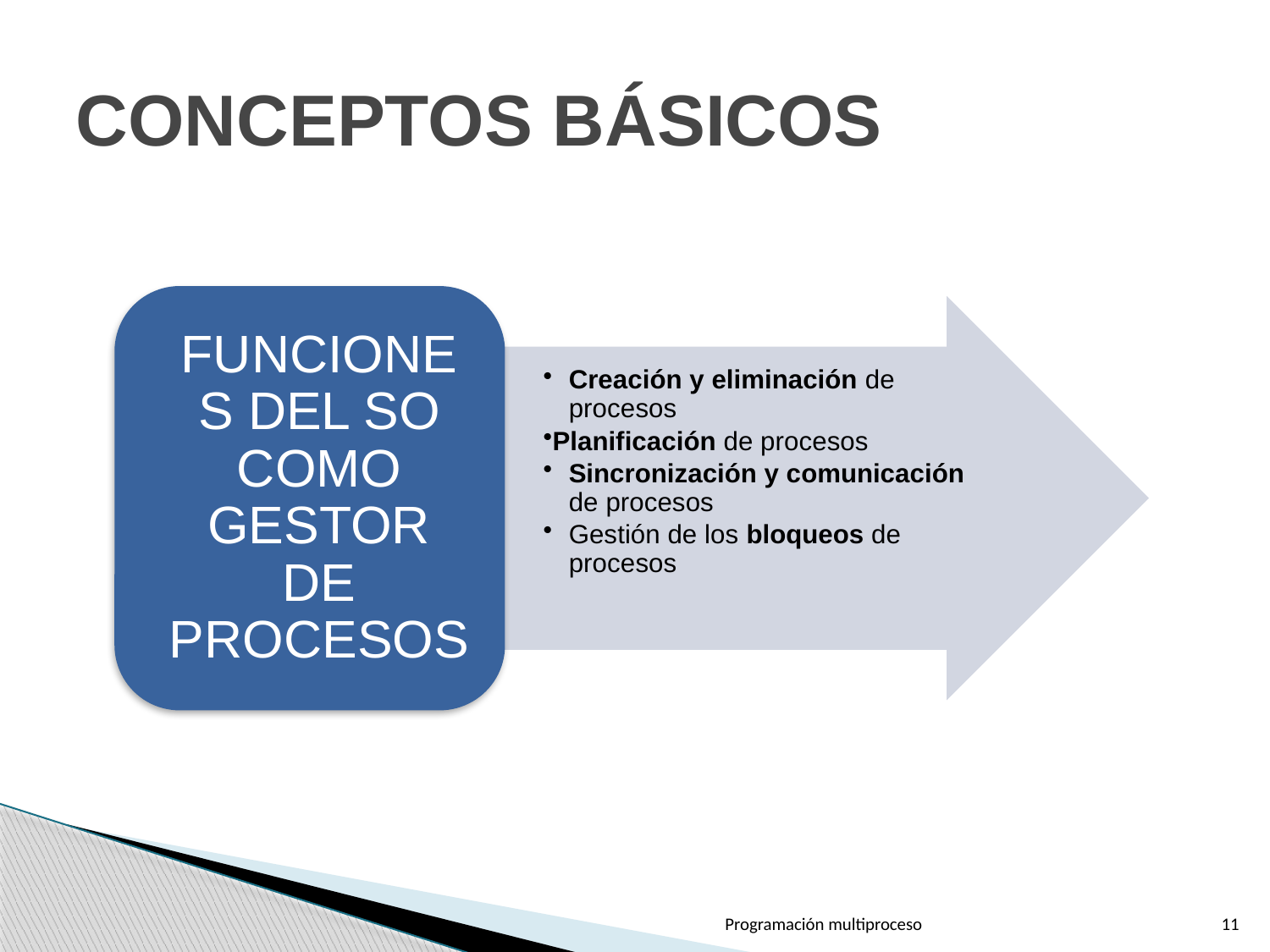

# CONCEPTOS BÁSICOS
Creación y eliminación de procesos
Planificación de procesos
Sincronización y comunicación de procesos
Gestión de los bloqueos de procesos
FUNCIONES DEL SO COMO GESTOR DE PROCESOS
Programación multiproceso
11